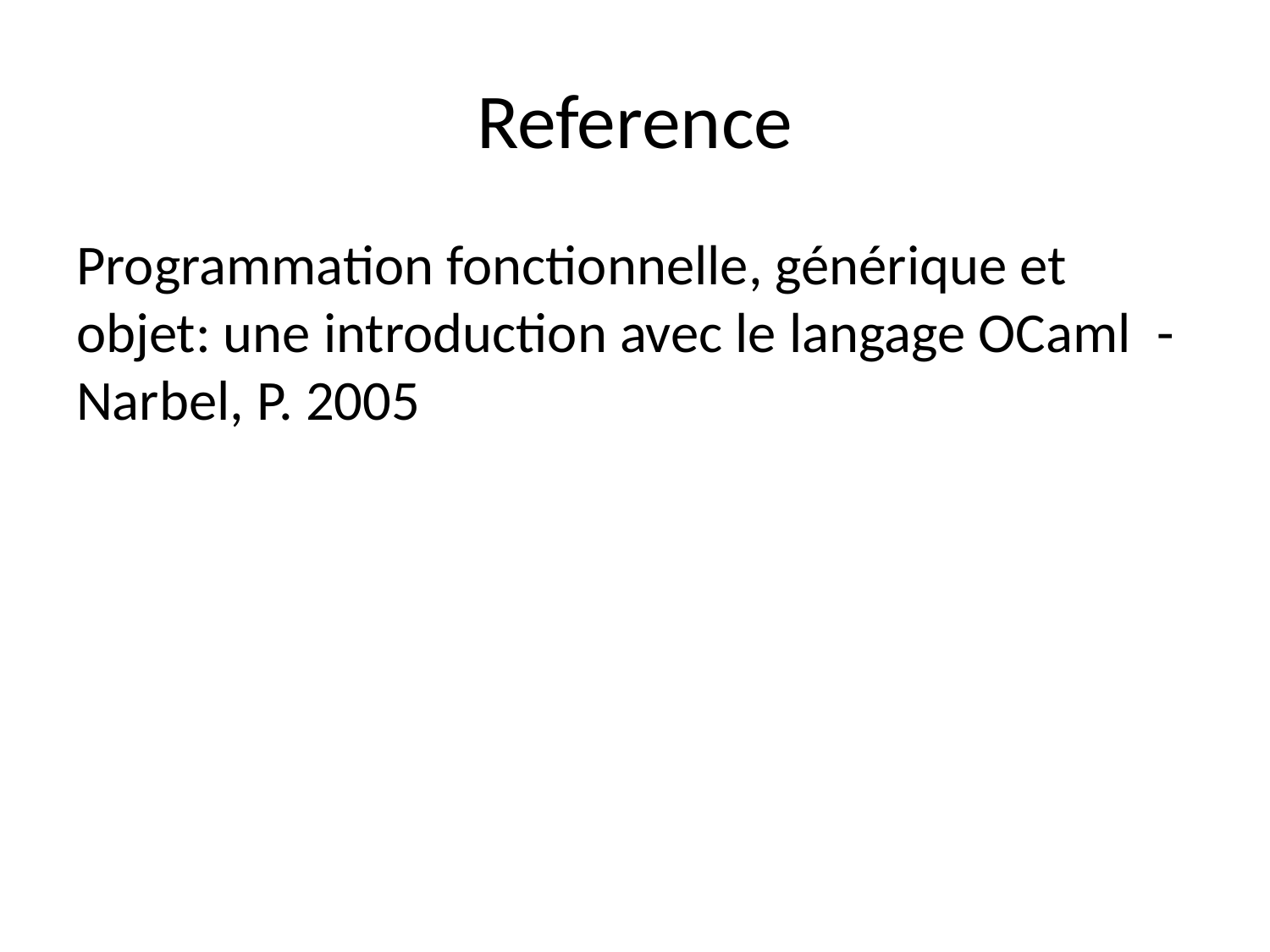

# Reference
Programmation fonctionnelle, générique et objet: une introduction avec le langage OCaml  - Narbel, P. 2005